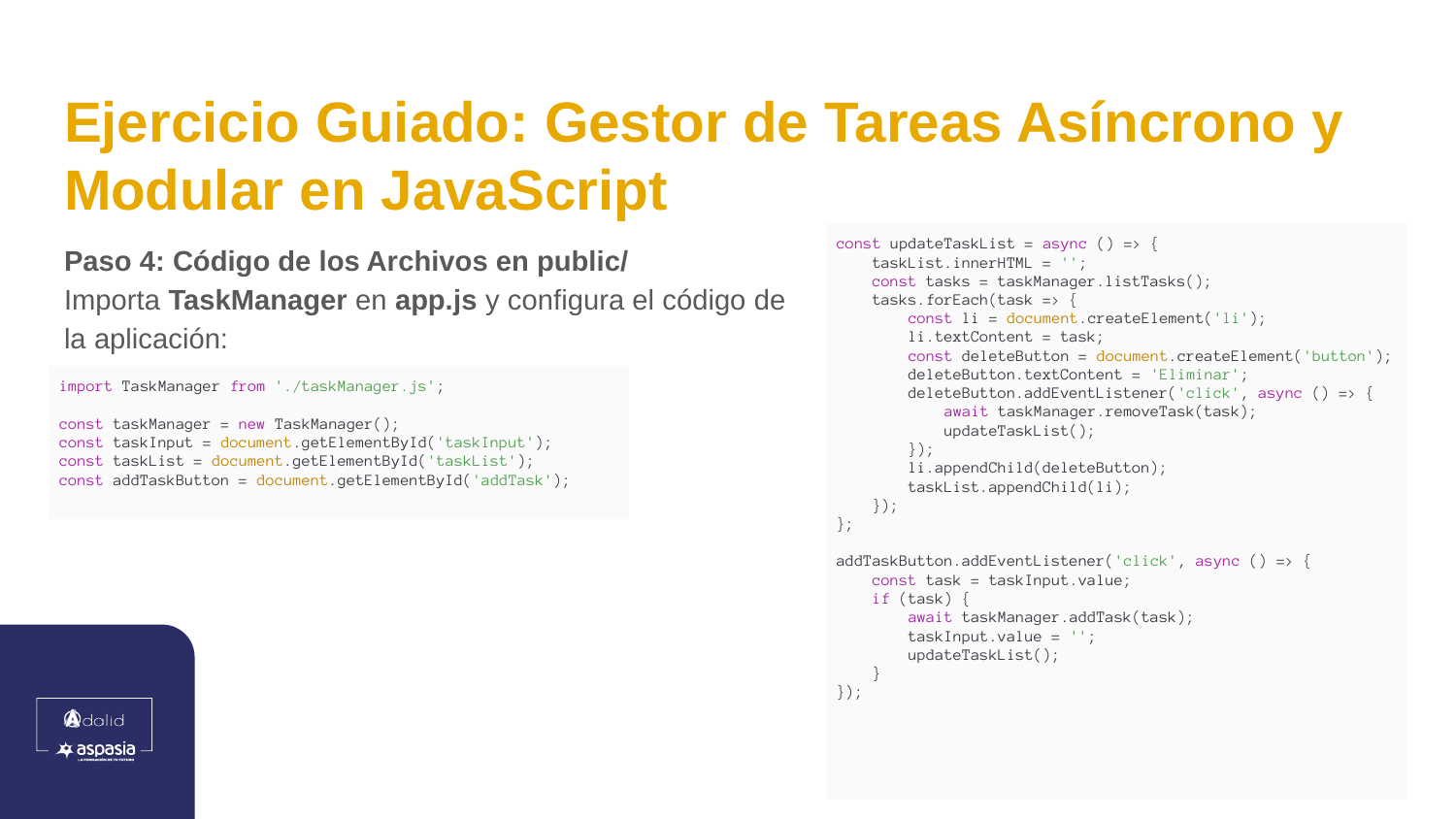

# Ejercicio Guiado: Gestor de Tareas Asíncrono y Modular en JavaScript
Paso 4: Código de los Archivos en public/
Importa TaskManager en app.js y configura el código de la aplicación:
| const updateTaskList = async () => { taskList.innerHTML = ''; const tasks = taskManager.listTasks(); tasks.forEach(task => { const li = document.createElement('li'); li.textContent = task; const deleteButton = document.createElement('button'); deleteButton.textContent = 'Eliminar'; deleteButton.addEventListener('click', async () => { await taskManager.removeTask(task); updateTaskList(); }); li.appendChild(deleteButton); taskList.appendChild(li); }); }; addTaskButton.addEventListener('click', async () => { const task = taskInput.value; if (task) { await taskManager.addTask(task); taskInput.value = ''; updateTaskList(); } }); |
| --- |
| import TaskManager from './taskManager.js'; const taskManager = new TaskManager(); const taskInput = document.getElementById('taskInput'); const taskList = document.getElementById('taskList'); const addTaskButton = document.getElementById('addTask'); |
| --- |